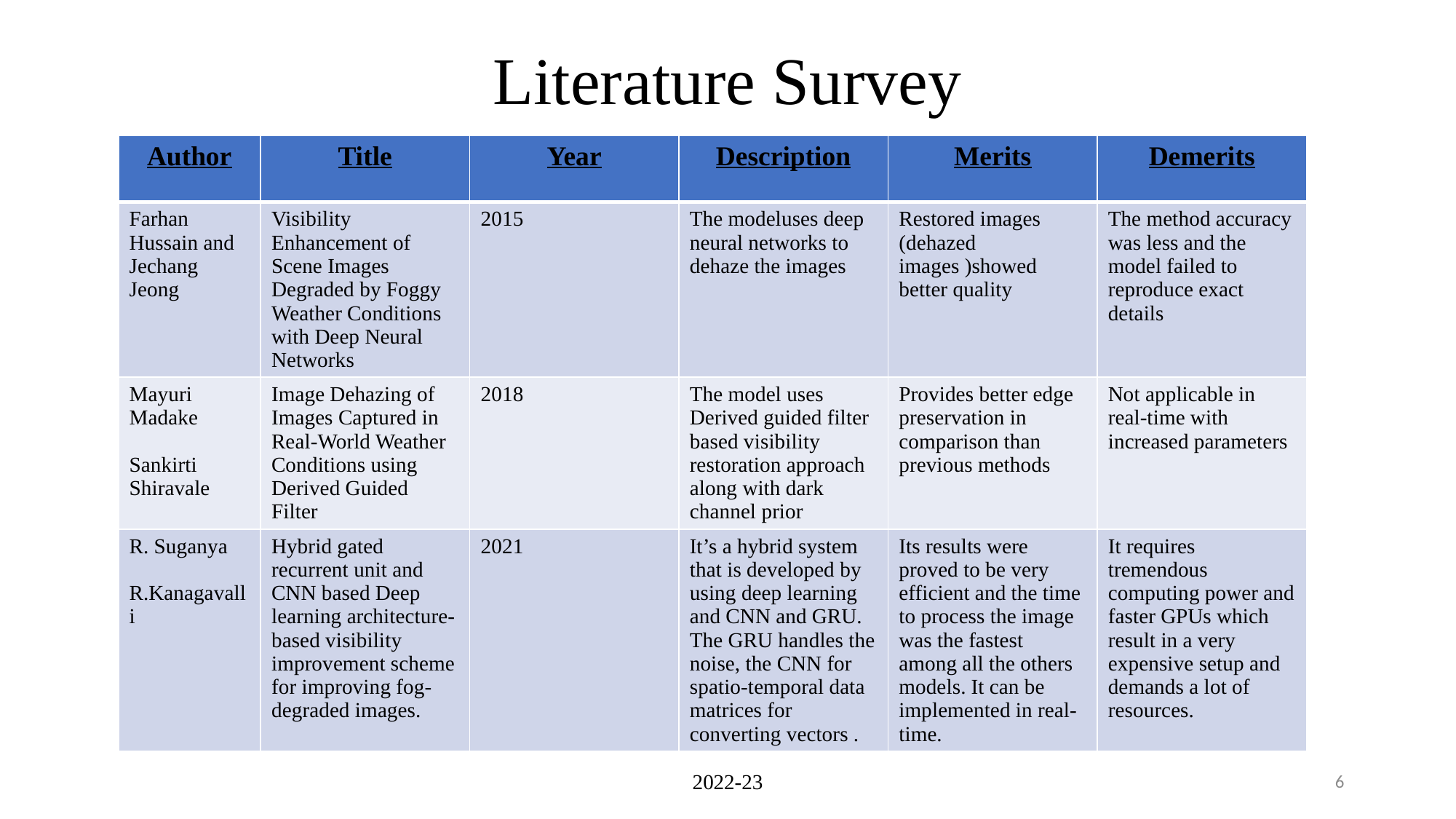

# Literature Survey
| Author | Title | Year | Description | Merits | Demerits |
| --- | --- | --- | --- | --- | --- |
| Farhan Hussain and Jechang Jeong | Visibility Enhancement of Scene Images Degraded by Foggy Weather Conditions with Deep Neural Networks | 2015 | The modeluses deep neural networks to dehaze the images | Restored images (dehazed images )showed better quality | The method accuracy was less and the model failed to reproduce exact details |
| Mayuri Madake Sankirti Shiravale | Image Dehazing of Images Captured in Real-World Weather Conditions using Derived Guided Filter | 2018 | The model uses Derived guided filter based visibility restoration approach along with dark channel prior | Provides better edge preservation in comparison than previous methods | Not applicable in real-time with increased parameters |
| R. Suganya R.Kanagavalli | Hybrid gated recurrent unit and CNN based Deep learning architecture-based visibility improvement scheme for improving fog-degraded images. | 2021 | It’s a hybrid system that is developed by using deep learning and CNN and GRU. The GRU handles the noise, the CNN for spatio-temporal data matrices for converting vectors . | Its results were proved to be very efficient and the time to process the image was the fastest among all the others models. It can be implemented in real-time. | It requires tremendous computing power and faster GPUs which result in a very expensive setup and demands a lot of resources. |
2022-23
6